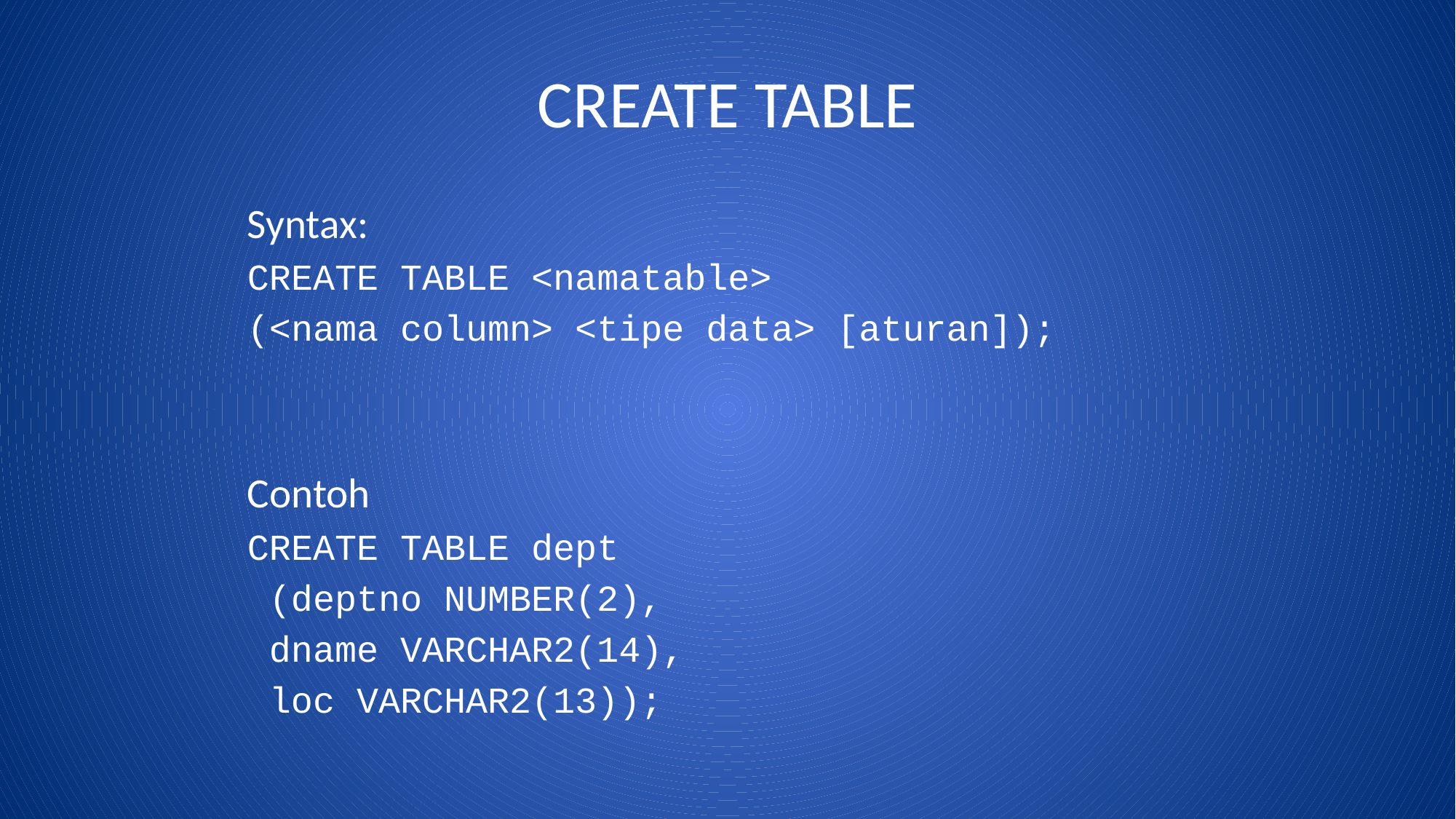

# CREATE TABLE
Syntax:
CREATE TABLE <namatable>
(<nama column> <tipe data> [aturan]);

Contoh
CREATE TABLE dept
 (deptno NUMBER(2),
 dname VARCHAR2(14),
 loc VARCHAR2(13));